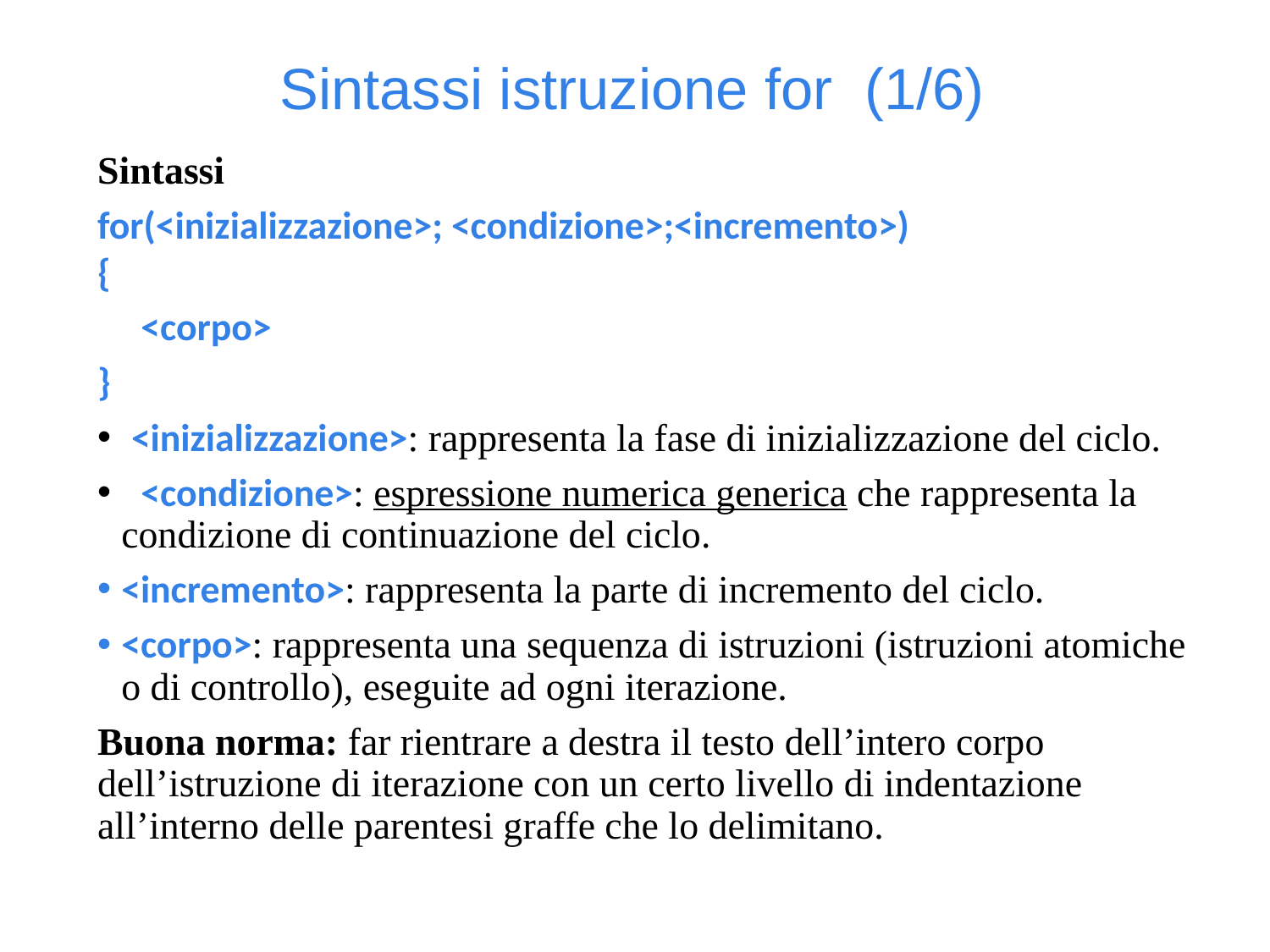

Sintassi istruzione for  (1/6)
Sintassi
for(<inizializzazione>; <condizione>;<incremento>)
{
     <corpo>
}
 <inizializzazione>: rappresenta la fase di inizializzazione del ciclo.
  <condizione>: espressione numerica generica che rappresenta la condizione di continuazione del ciclo.
<incremento>: rappresenta la parte di incremento del ciclo.
<corpo>: rappresenta una sequenza di istruzioni (istruzioni atomiche o di controllo), eseguite ad ogni iterazione.
Buona norma: far rientrare a destra il testo dell’intero corpo dell’istruzione di iterazione con un certo livello di indentazione all’interno delle parentesi graffe che lo delimitano.